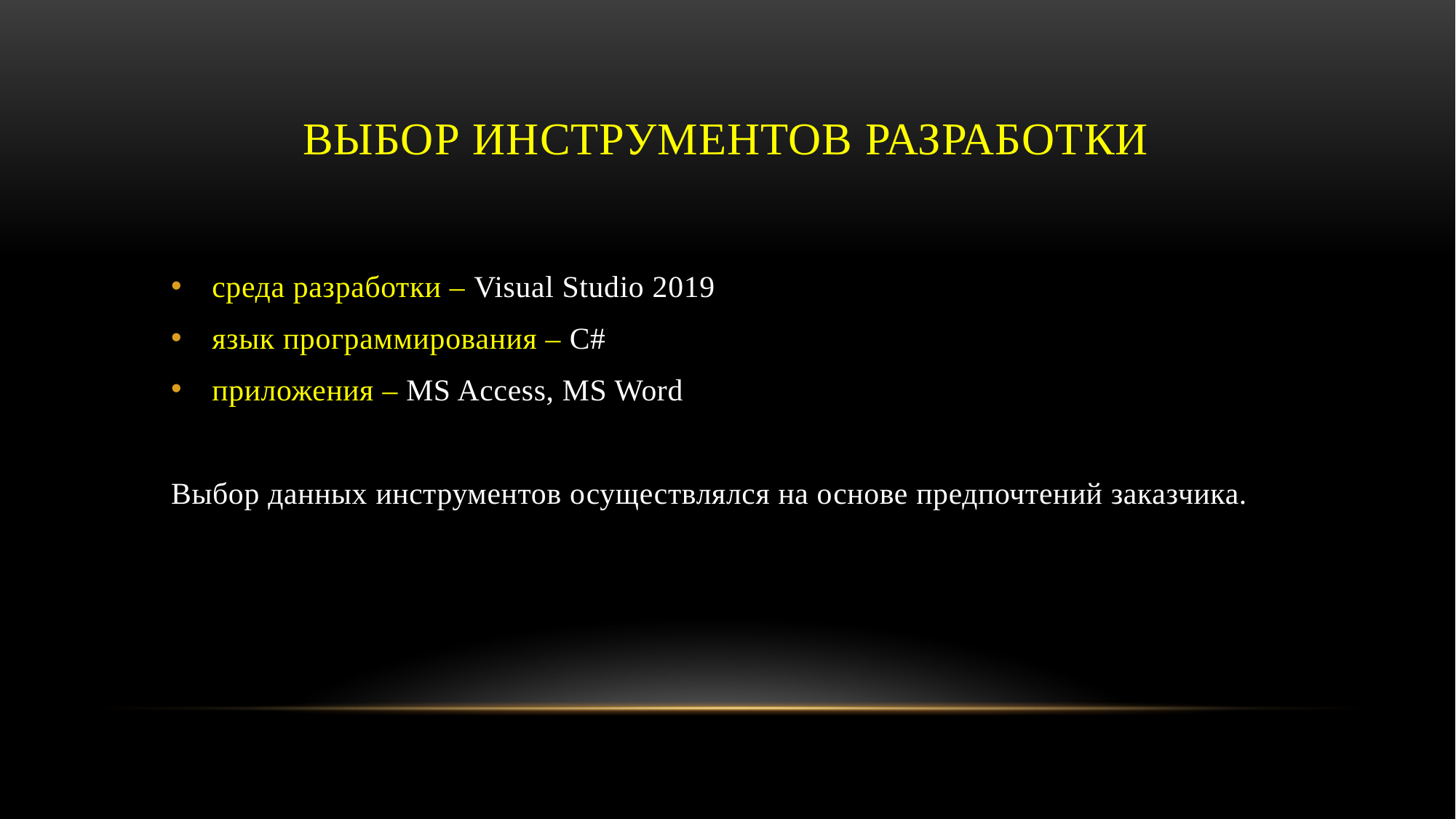

# Выбор Инструментов Разработки
среда разработки – Visual Studio 2019
язык программирования – C#
приложения – MS Access, MS Word

Выбор данных инструментов осуществлялся на основе предпочтений заказчика.